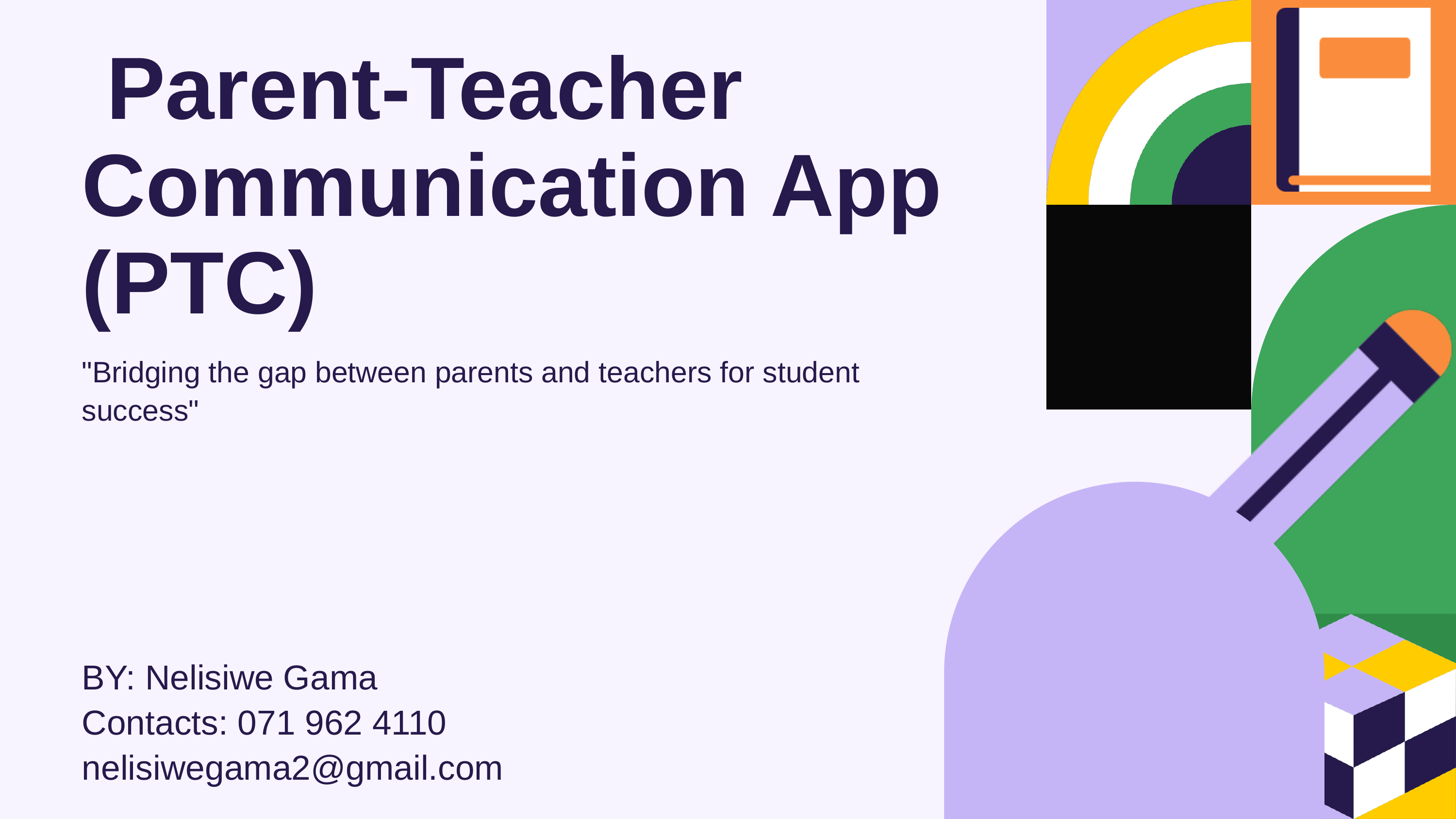

Parent-Teacher Communication App (PTC)
"Bridging the gap between parents and teachers for student success"

BY: Nelisiwe Gama
Contacts: 071 962 4110
nelisiwegama2@gmail.com